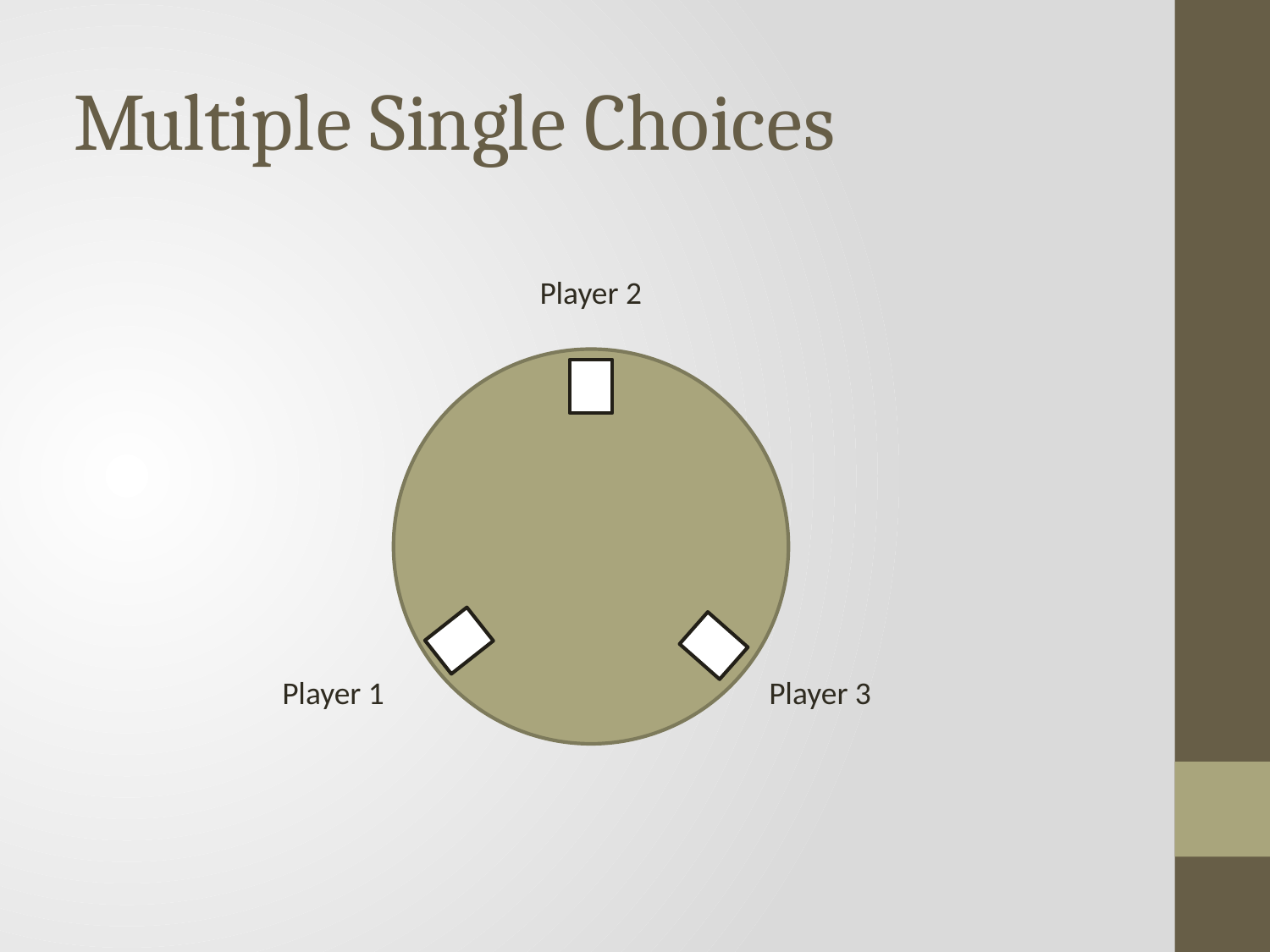

# Multiple Single Choices
Player 2

Player 1
Player 3